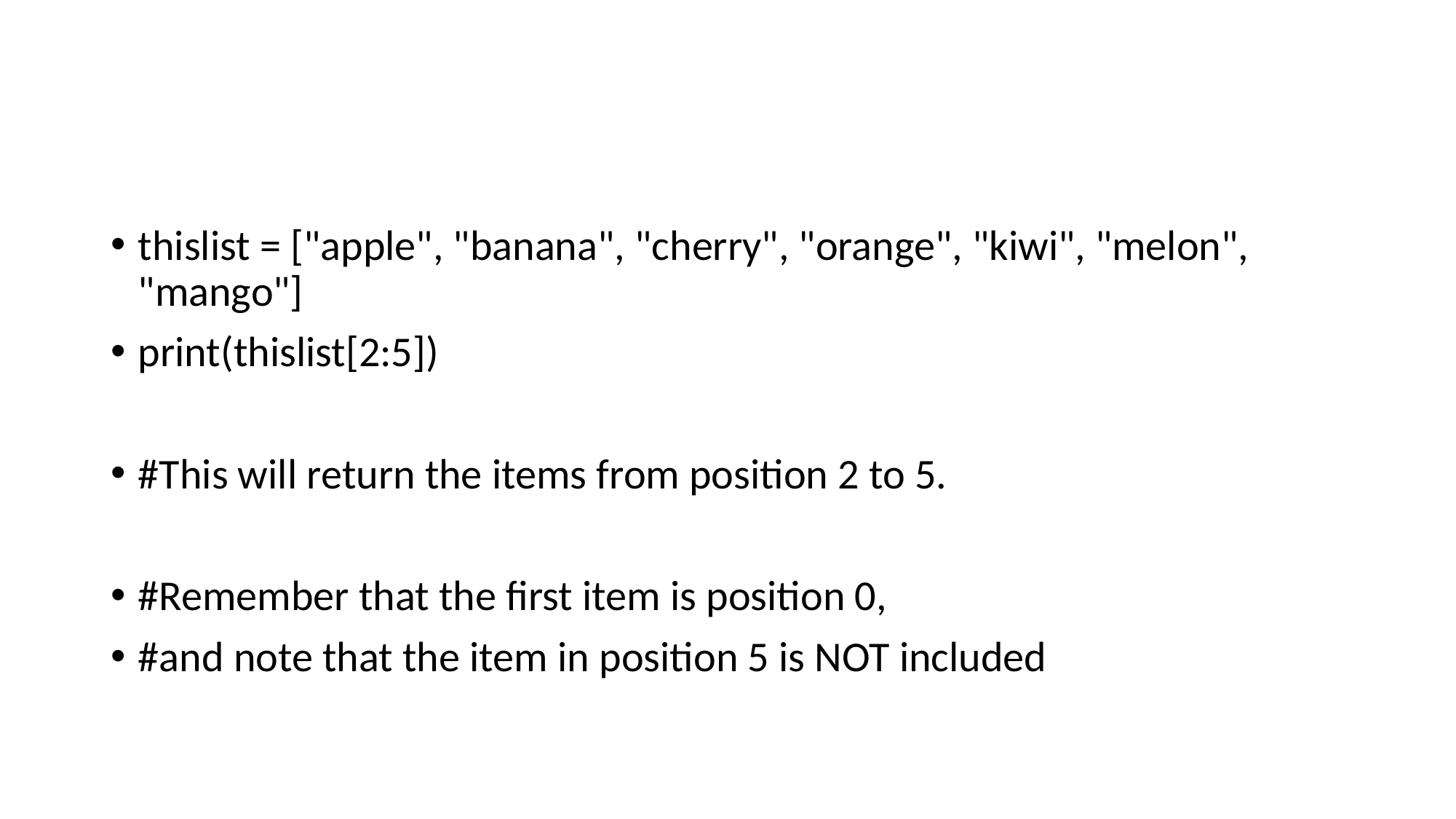

#
thislist = ["apple", "banana", "cherry", "orange", "kiwi", "melon", "mango"]
print(thislist[2:5])

#This will return the items from position 2 to 5.

#Remember that the first item is position 0,
#and note that the item in position 5 is NOT included